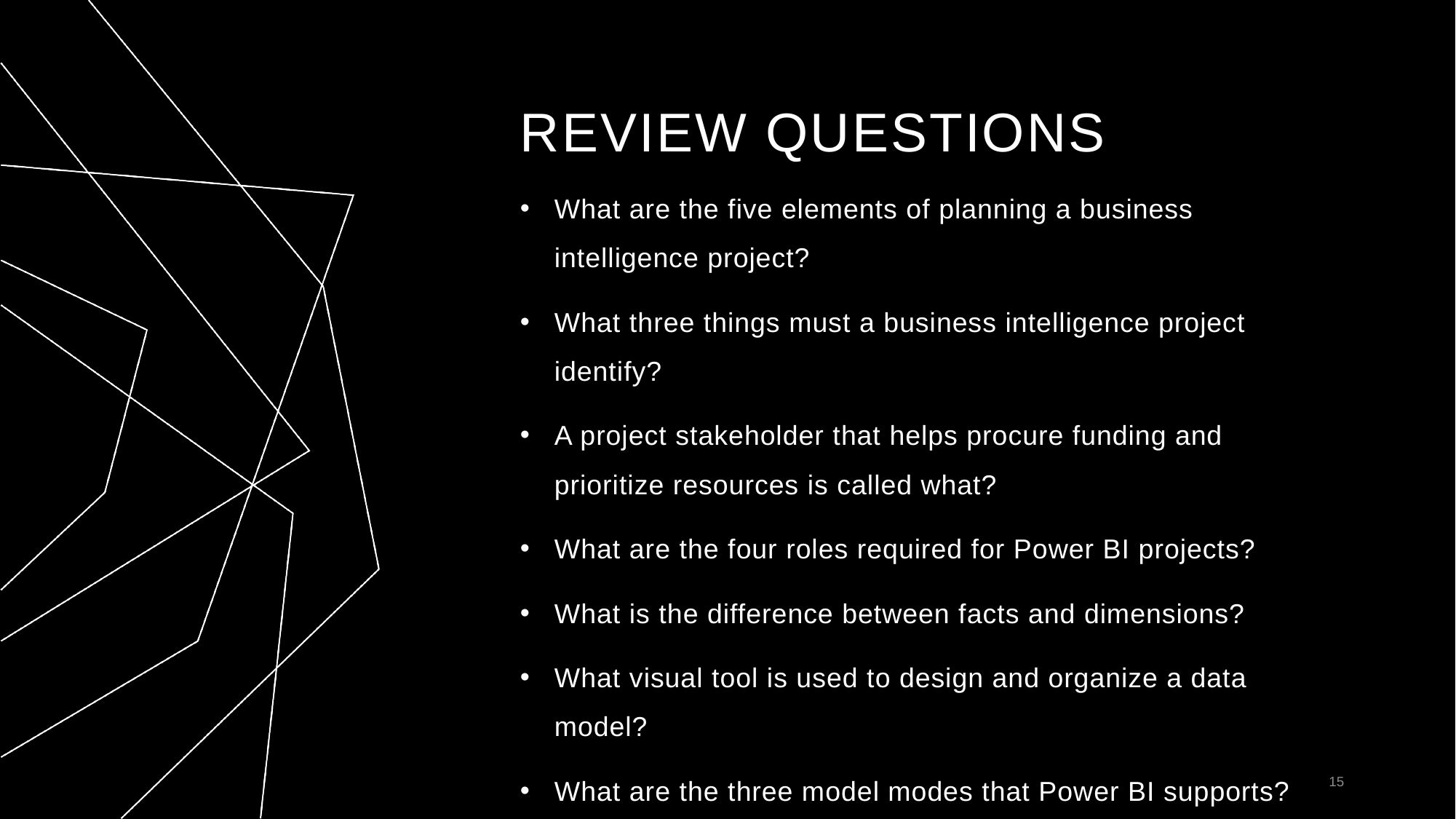

# Review Questions
What are the five elements of planning a business intelligence project?
What three things must a business intelligence project identify?
A project stakeholder that helps procure funding and prioritize resources is called what?
What are the four roles required for Power BI projects?
What is the difference between facts and dimensions?
What visual tool is used to design and organize a data model?
What are the three model modes that Power BI supports?
15